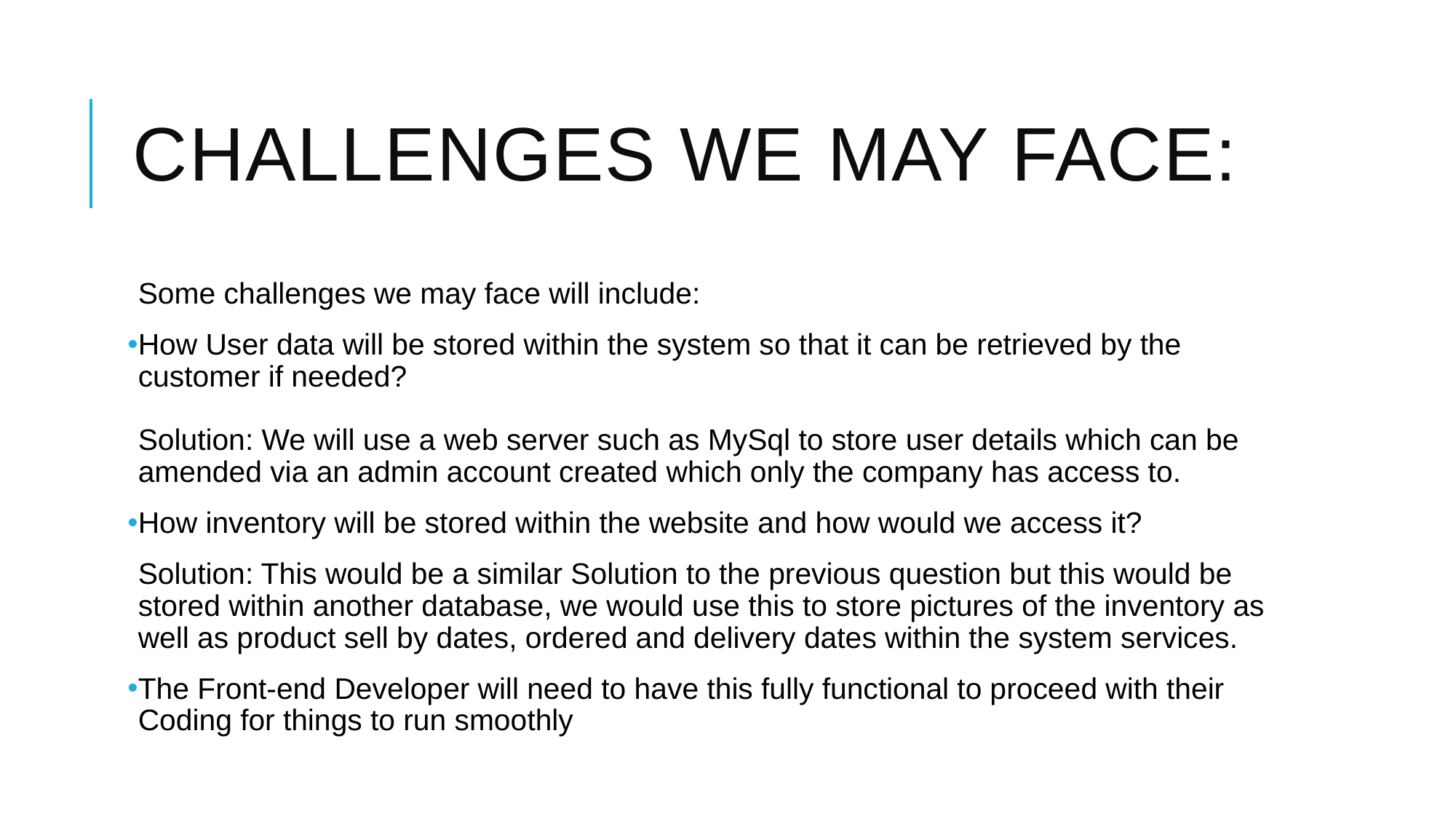

# Challenges we may face:
Some challenges we may face will include:
How User data will be stored within the system so that it can be retrieved by the customer if needed?
Solution: We will use a web server such as MySql to store user details which can be amended via an admin account created which only the company has access to.
How inventory will be stored within the website and how would we access it?
Solution: This would be a similar Solution to the previous question but this would be stored within another database, we would use this to store pictures of the inventory as well as product sell by dates, ordered and delivery dates within the system services.
The Front-end Developer will need to have this fully functional to proceed with their Coding for things to run smoothly